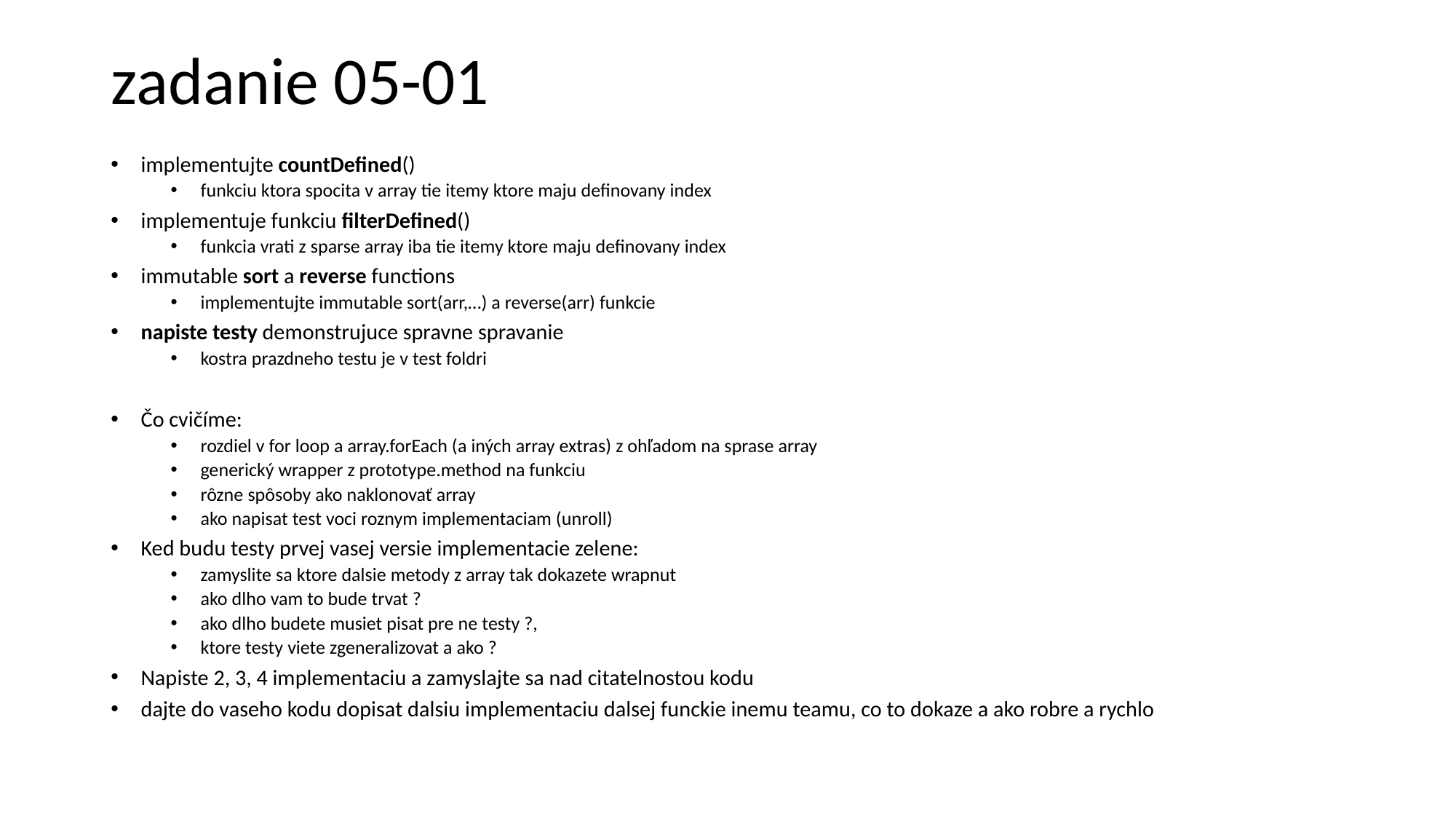

# zadanie 05-01
implementujte countDefined()
funkciu ktora spocita v array tie itemy ktore maju definovany index
implementuje funkciu filterDefined()
funkcia vrati z sparse array iba tie itemy ktore maju definovany index
immutable sort a reverse functions
implementujte immutable sort(arr,…) a reverse(arr) funkcie
napiste testy demonstrujuce spravne spravanie
kostra prazdneho testu je v test foldri

Čo cvičíme:
rozdiel v for loop a array.forEach (a iných array extras) z ohľadom na sprase array
generický wrapper z prototype.method na funkciu
rôzne spôsoby ako naklonovať array
ako napisat test voci roznym implementaciam (unroll)
Ked budu testy prvej vasej versie implementacie zelene:
zamyslite sa ktore dalsie metody z array tak dokazete wrapnut
ako dlho vam to bude trvat ?
ako dlho budete musiet pisat pre ne testy ?,
ktore testy viete zgeneralizovat a ako ?
Napiste 2, 3, 4 implementaciu a zamyslajte sa nad citatelnostou kodu
dajte do vaseho kodu dopisat dalsiu implementaciu dalsej funckie inemu teamu, co to dokaze a ako robre a rychlo